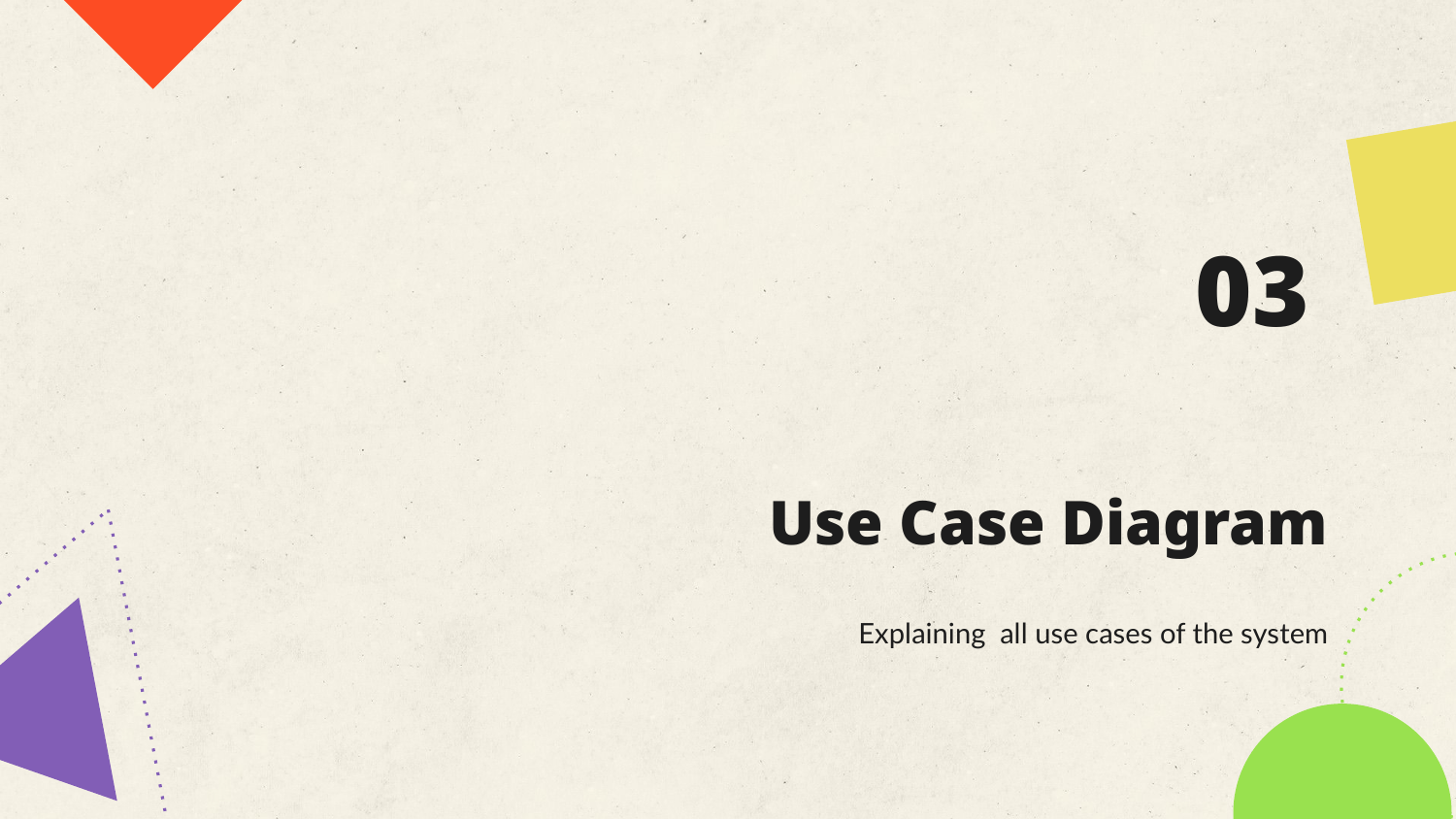

03
# Use Case Diagram
Explaining  all use cases of the system